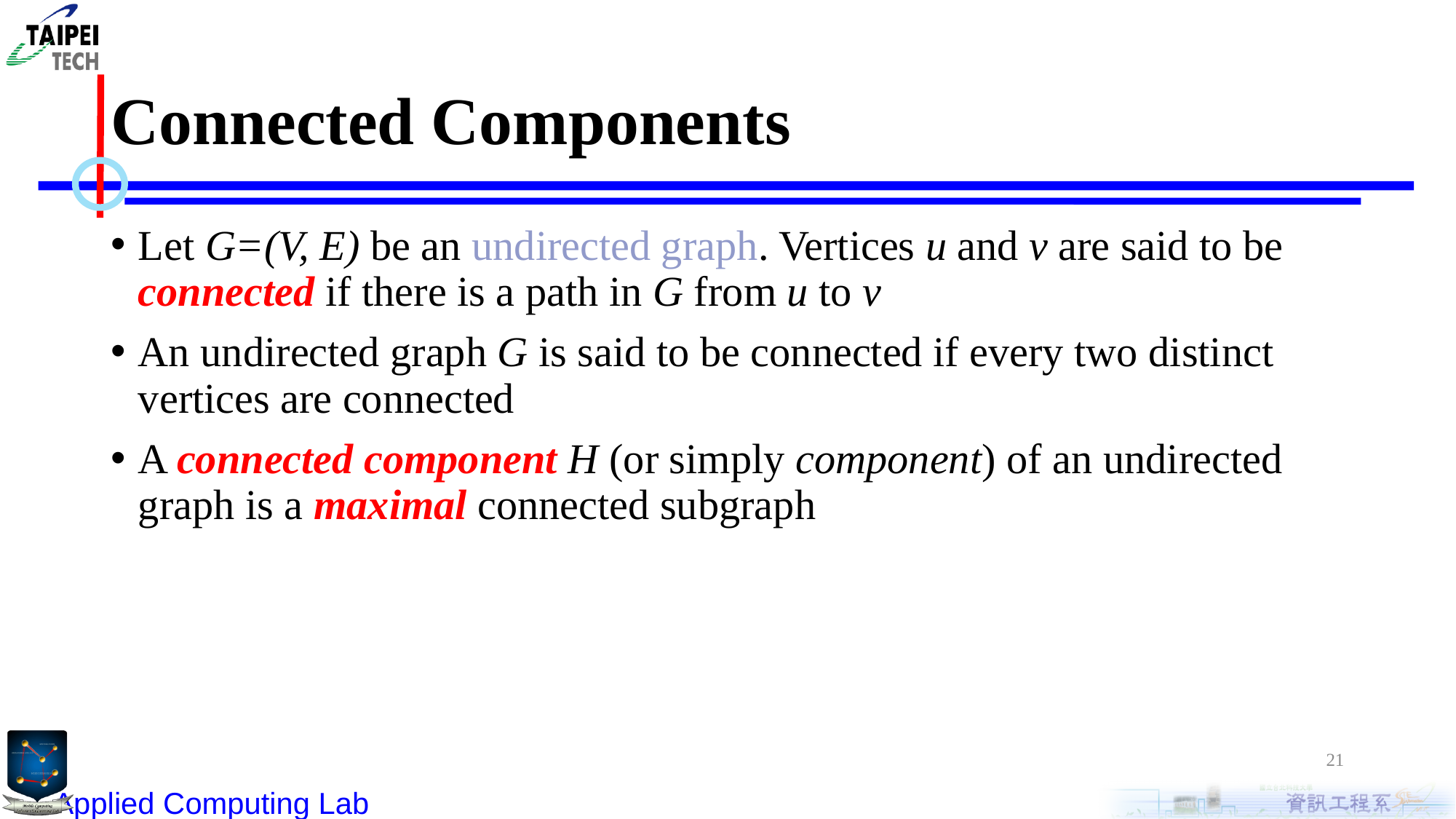

# Connected Components
Let G=(V, E) be an undirected graph. Vertices u and v are said to be connected if there is a path in G from u to v
An undirected graph G is said to be connected if every two distinct vertices are connected
A connected component H (or simply component) of an undirected graph is a maximal connected subgraph
21